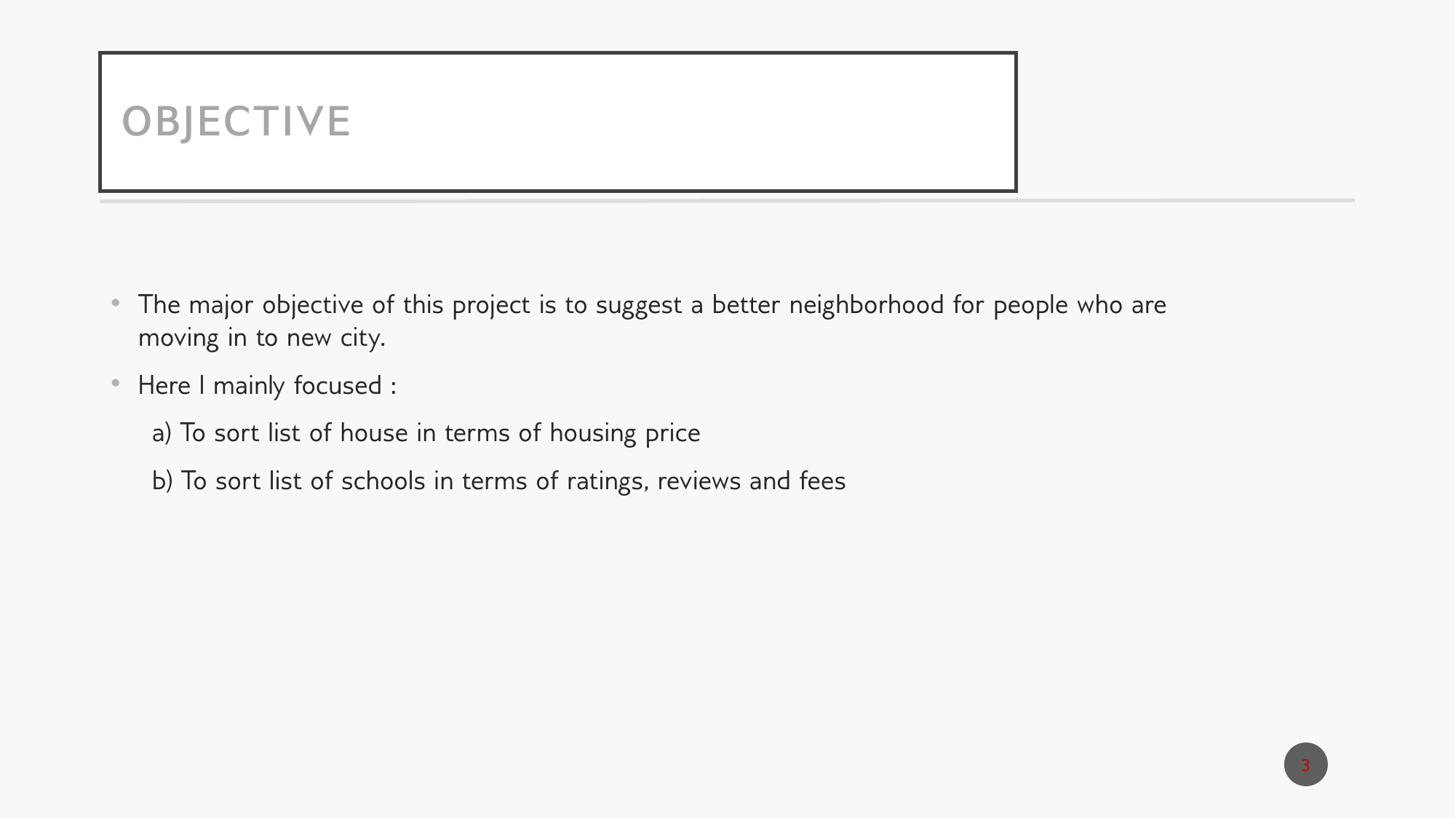

# Objective
The major objective of this project is to suggest a better neighborhood for people who are moving in to new city.
Here I mainly focused :
     a) To sort list of house in terms of housing price
     b) To sort list of schools in terms of ratings, reviews and fees

3